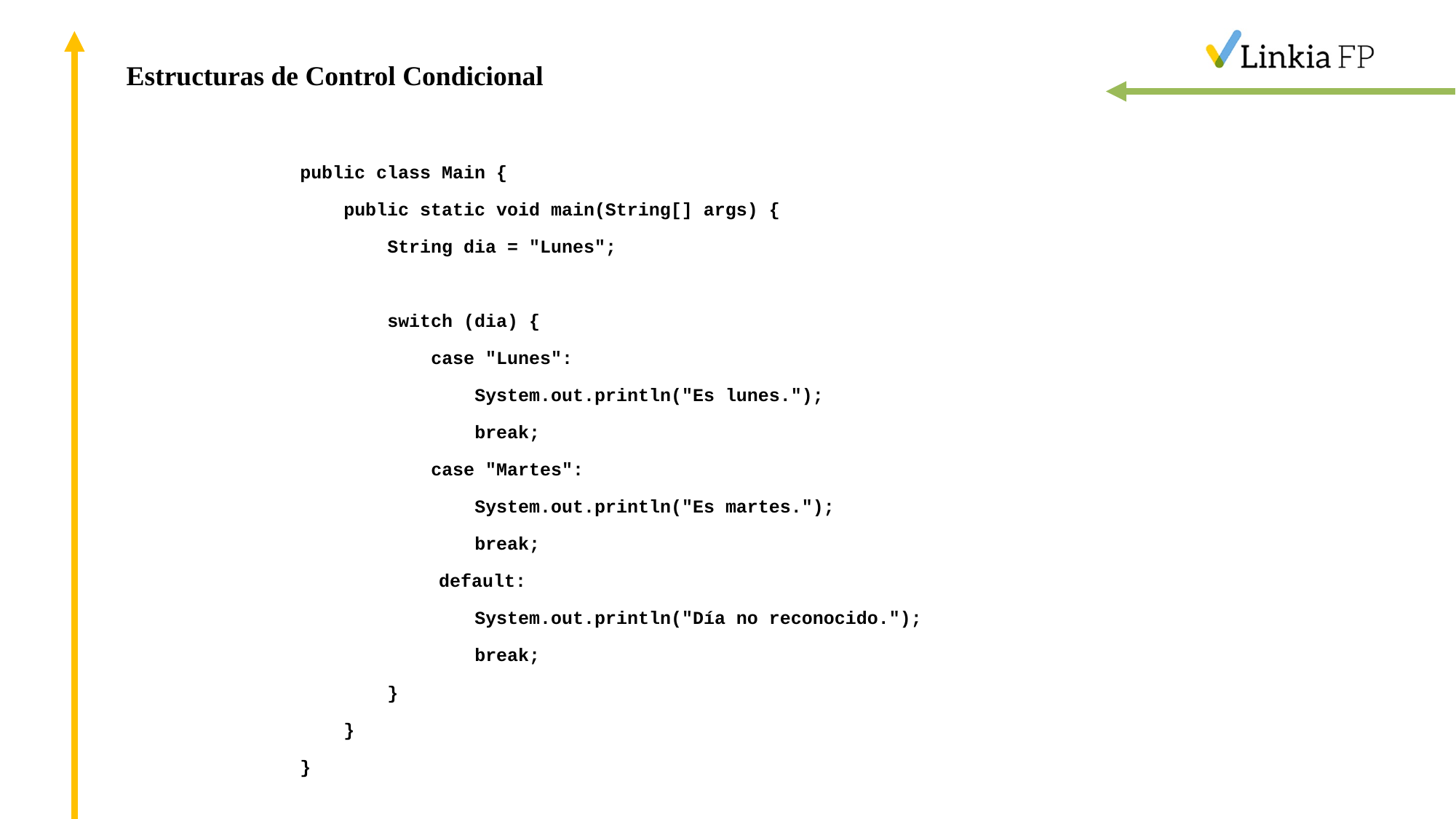

Estructuras de Control Condicional
public class Main {
    public static void main(String[] args) {
        String dia = "Lunes";

        switch (dia) {
            case "Lunes":
                System.out.println("Es lunes.");
                break;
            case "Martes":
                System.out.println("Es martes.");
                break;
		default:
                System.out.println("Día no reconocido.");
                break;
        }
    }
}